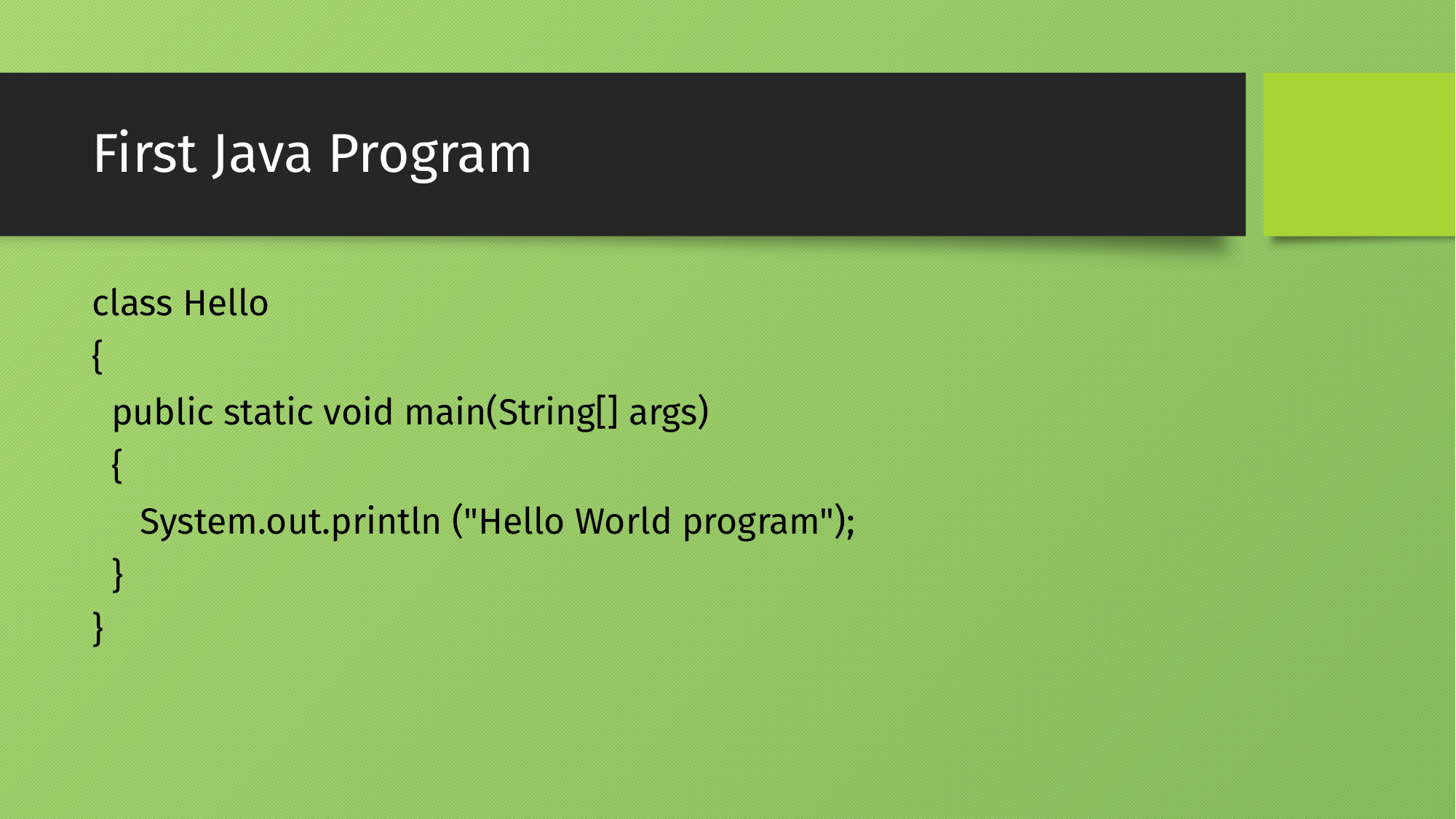

# First Java Program
class Hello
{
  public static void main(String[] args)
  {
     System.out.println ("Hello World program");
  }
}